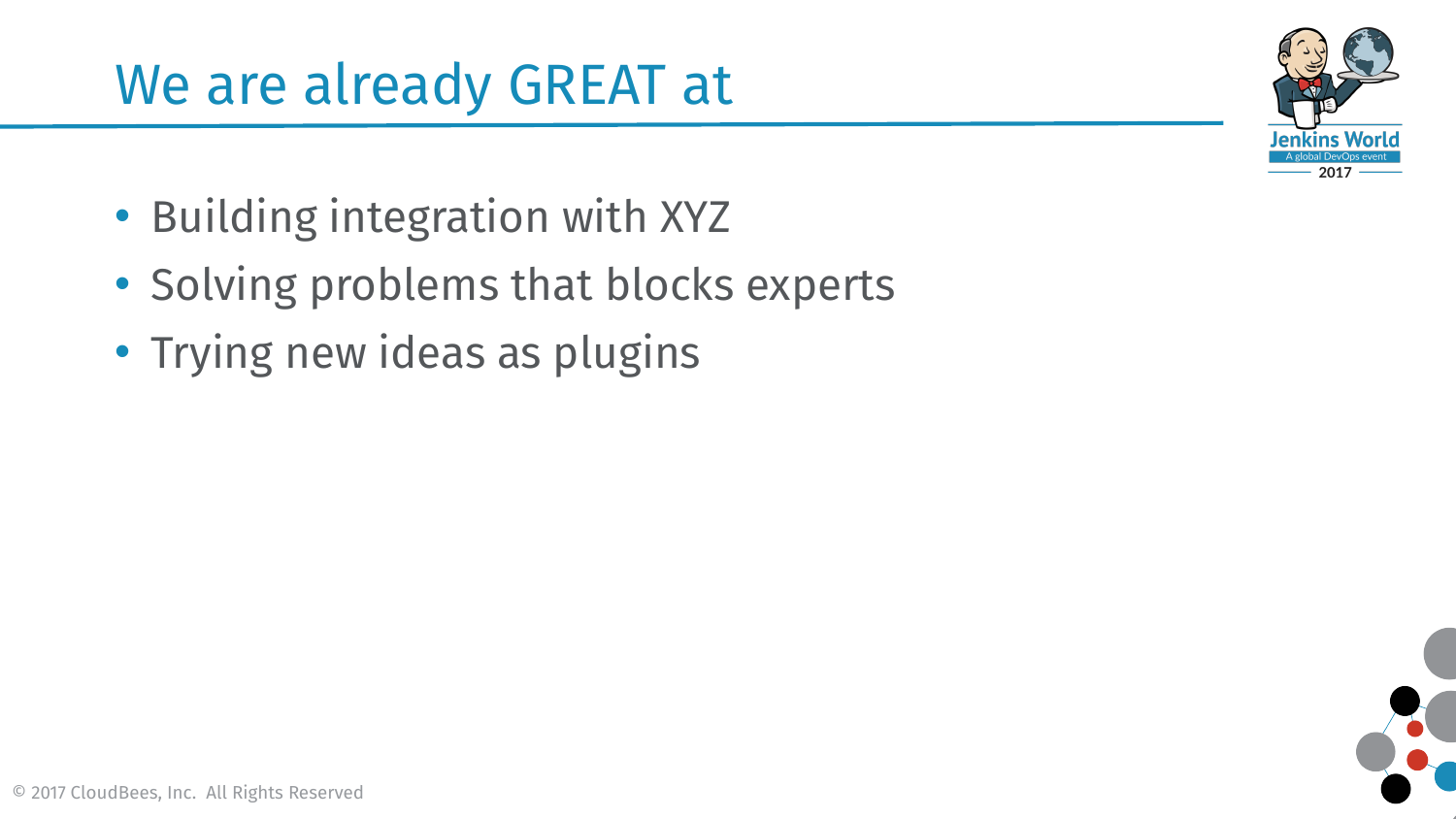

# We are already GREAT at
Building integration with XYZ
Solving problems that blocks experts
Trying new ideas as plugins
© 2017 CloudBees, Inc.  All Rights Reserved